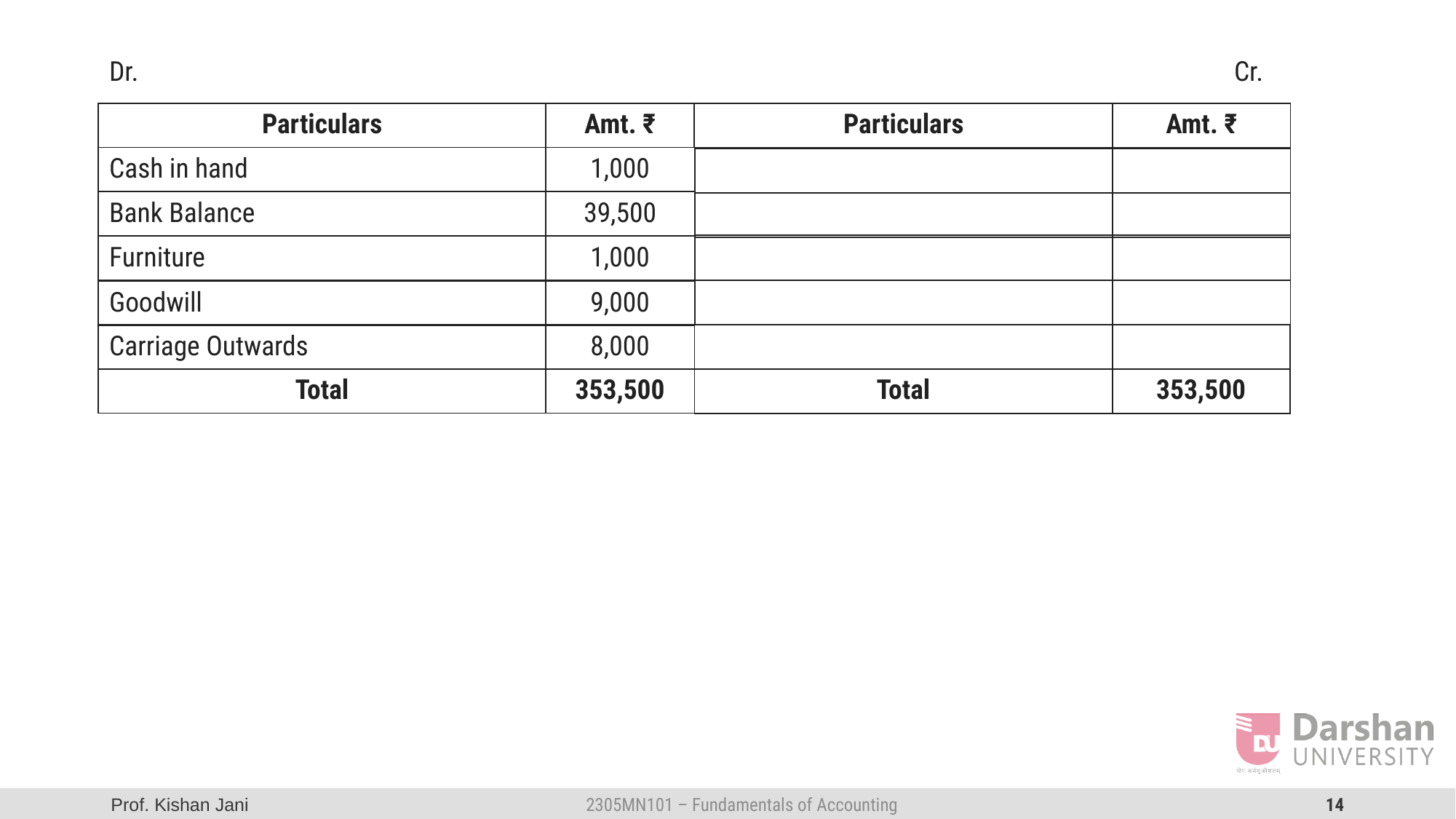

Dr.                                                                                                                                                                                 Cr.
| Particulars | Amt. ₹ | Particulars | Amt. ₹ |
| --- | --- | --- | --- |
| Cash in hand | 1,000 |
| --- | --- |
|  |  |
| --- | --- |
| Bank Balance | 39,500 |
| --- | --- |
|  |  |
| --- | --- |
|  |  |
| --- | --- |
| Furniture | 1,000 |
| --- | --- |
|  |  |
| --- | --- |
| Goodwill | 9,000 |
| --- | --- |
|  |  |
| --- | --- |
| Carriage Outwards | 8,000 |
| --- | --- |
| Total | 353,500 |
| --- | --- |
| Total | 353,500 |
| --- | --- |